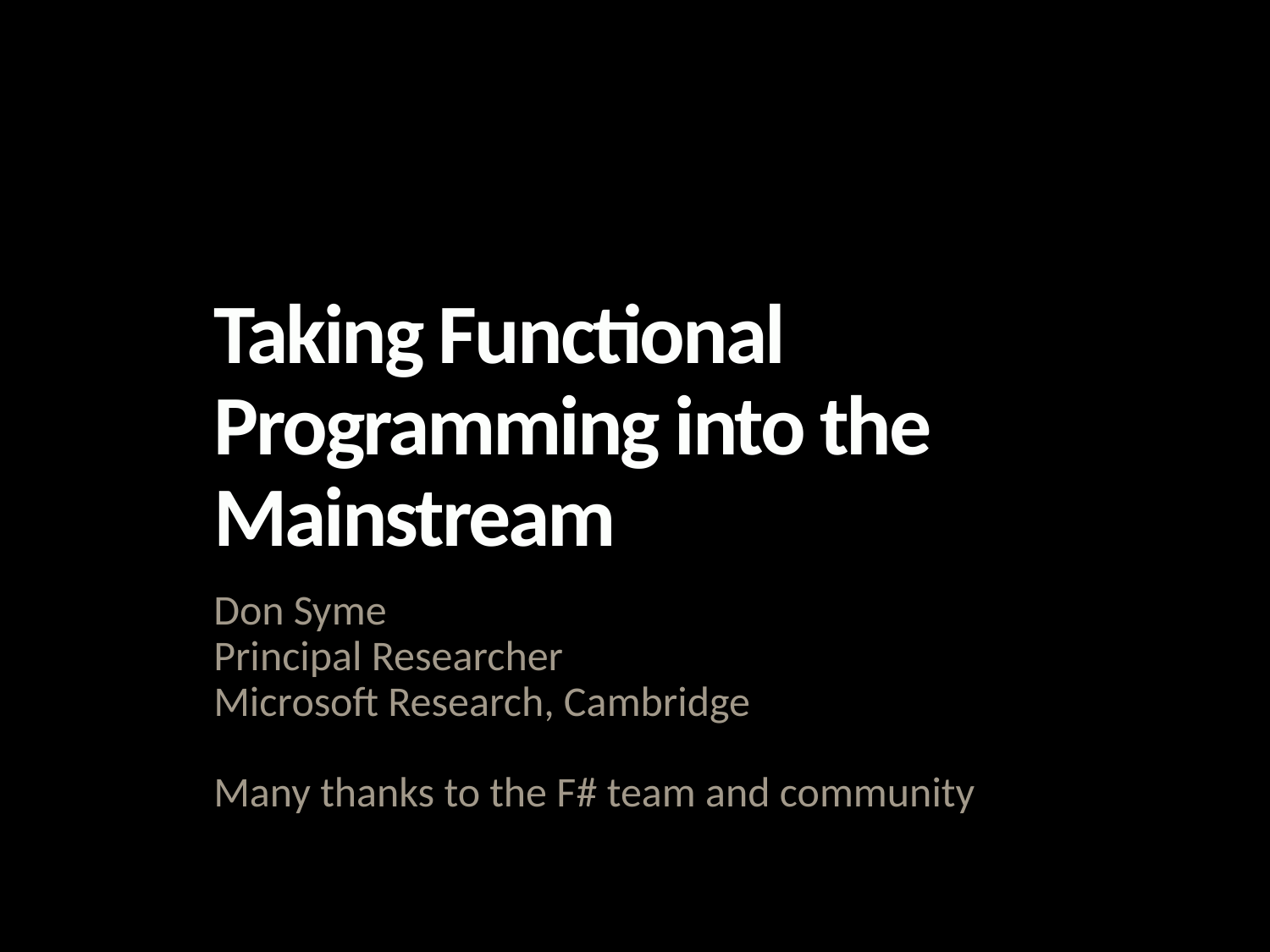

# Taking Functional Programming into the Mainstream

Don Syme
Principal Researcher
Microsoft Research, Cambridge

Many thanks to the F# team and community